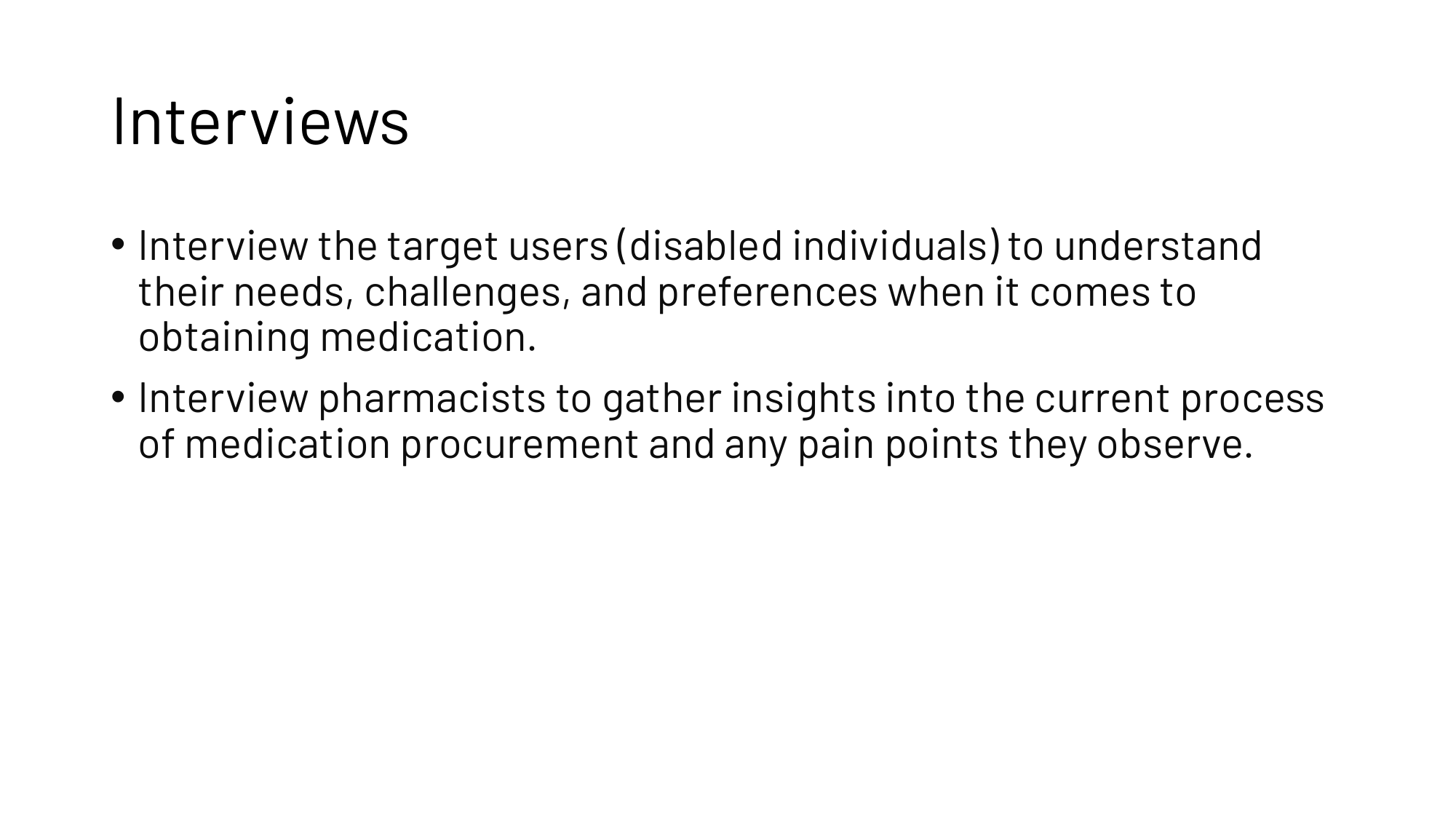

# Interviews
Interview the target users (disabled individuals) to understand their needs, challenges, and preferences when it comes to obtaining medication.
Interview pharmacists to gather insights into the current process of medication procurement and any pain points they observe.